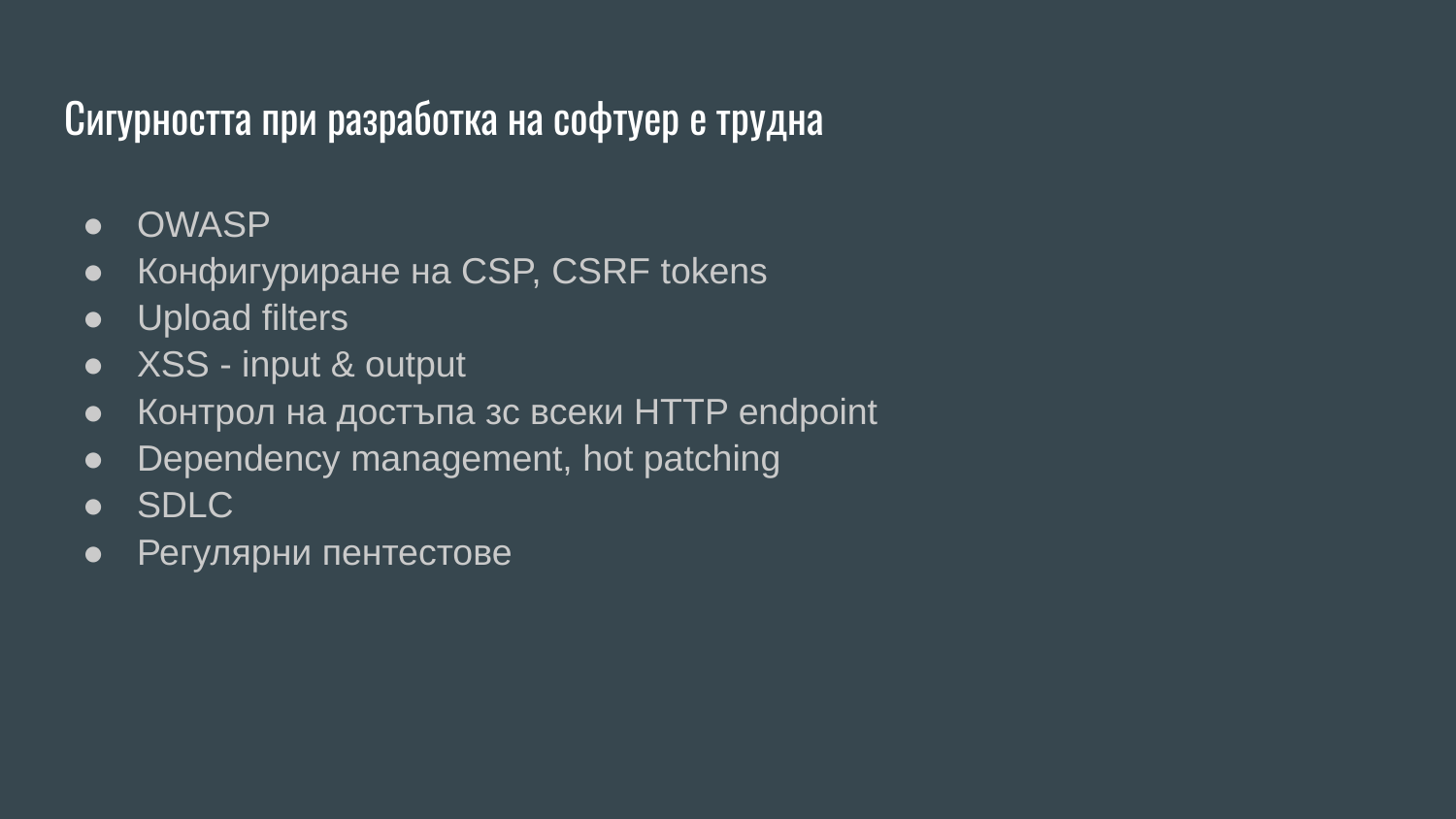

# Сигурността при разработка на софтуер е трудна
OWASP
Конфигуриране на CSP, CSRF tokens
Upload filters
XSS - input & output
Контрол на достъпа зс всеки HTTP endpoint
Dependency management, hot patching
SDLC
Регулярни пентестове